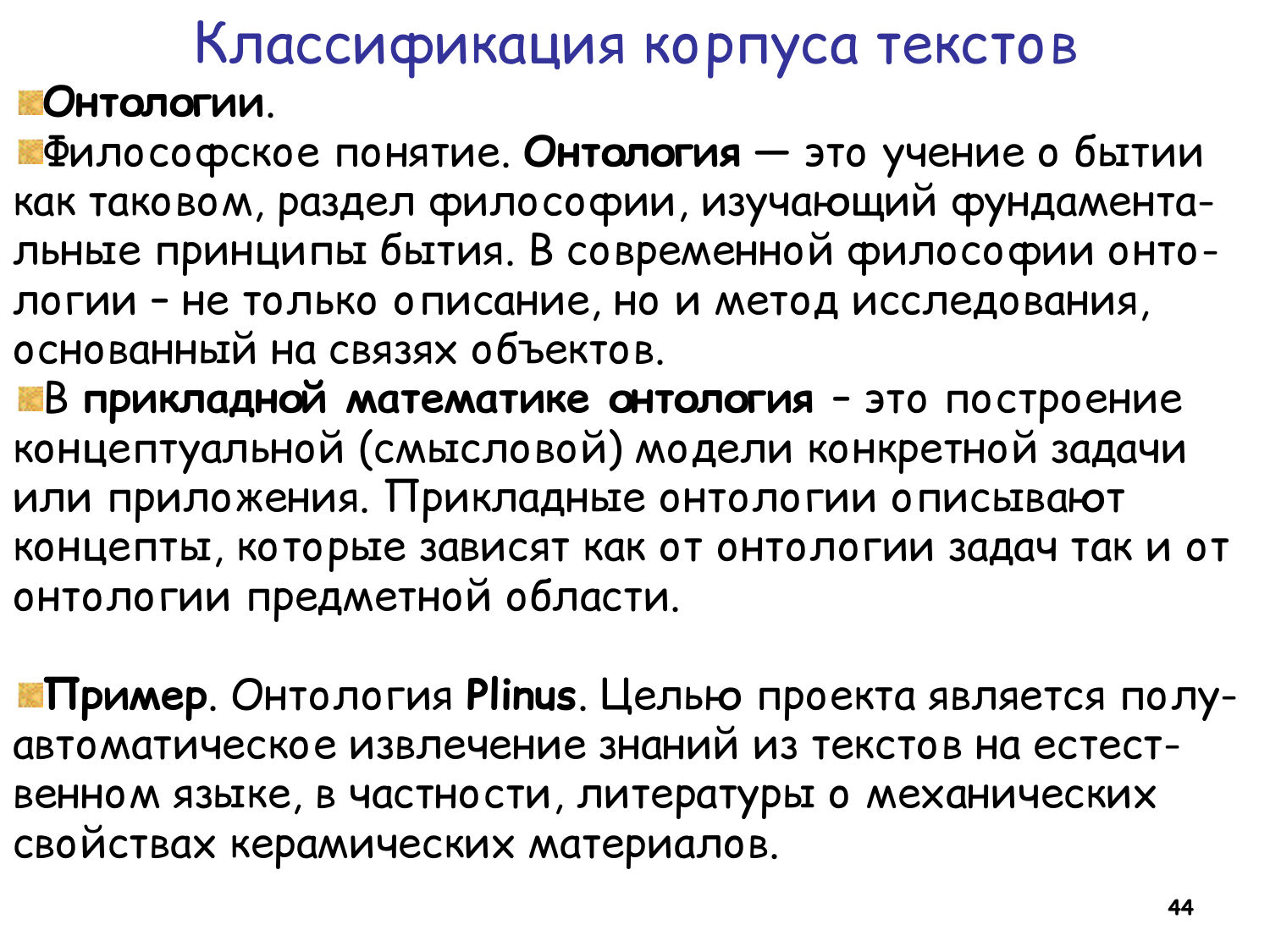

Классификация корпуса текстов
Онтологии.
Философское понятие. Онтология — это учение о бытии как таковом, раздел философии, изучающий фундамента-льные принципы бытия. В современной философии онто-логии – не только описание, но и метод исследования, основанный на связях объектов.
В прикладной математике онтология – это построение концептуальной (смысловой) модели конкретной задачи или приложения. Прикладные онтологии описывают концепты, которые зависят как от онтологии задач так и от онтологии предметной области.

Пример. Онтология Plinus. Целью проекта является полу-автоматическое извлечение знаний из текстов на естест-венном языке, в частности, литературы о механических свойствах керамических материалов.
44